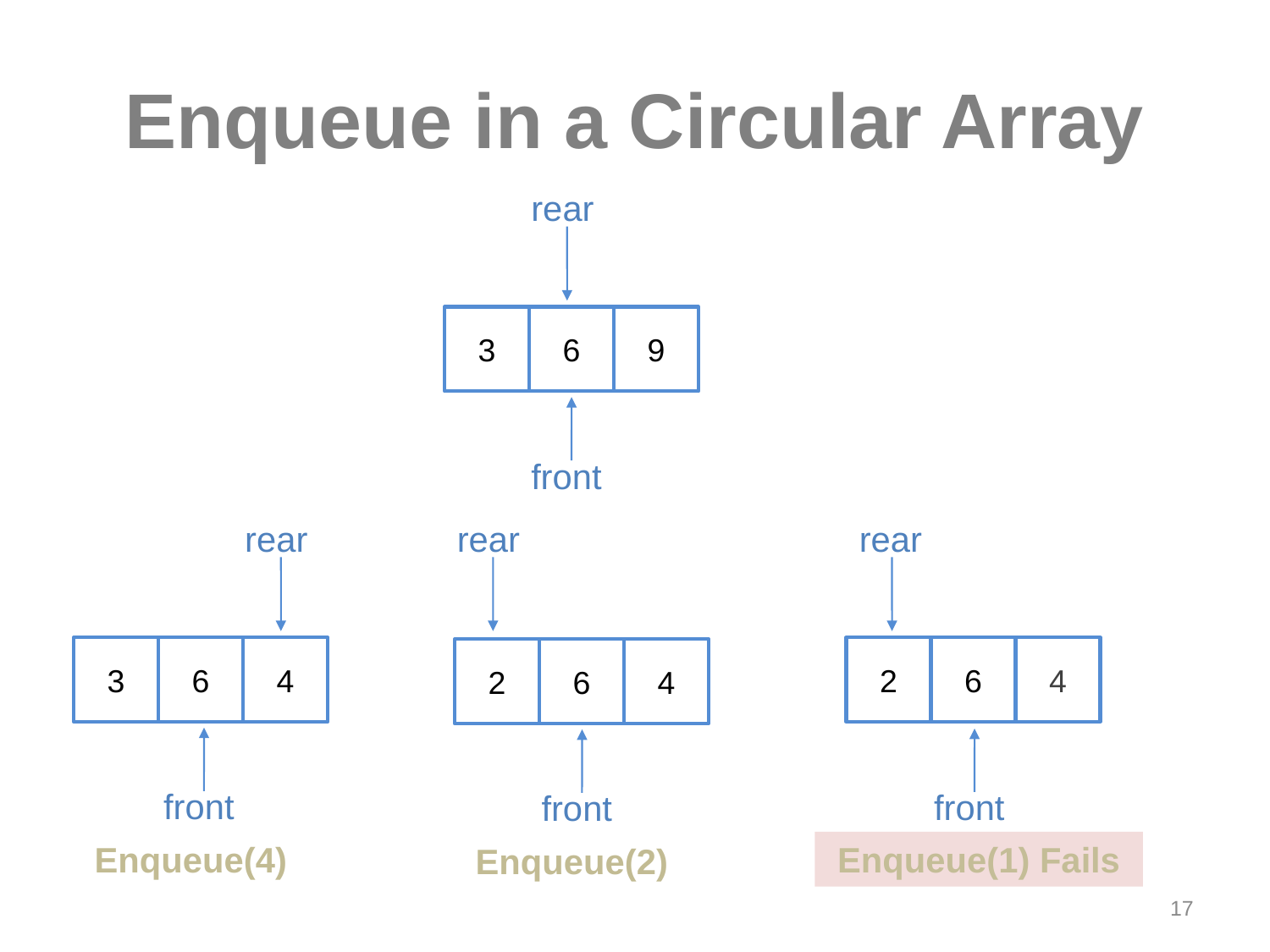

# Enqueue in a Circular Array
rear

3
6
9

front
rear

rear

rear

3
6
4
2
6
4
2
6
4

front

front

front

Enqueue(4)
Enqueue(1) Fails
Enqueue(2)
17